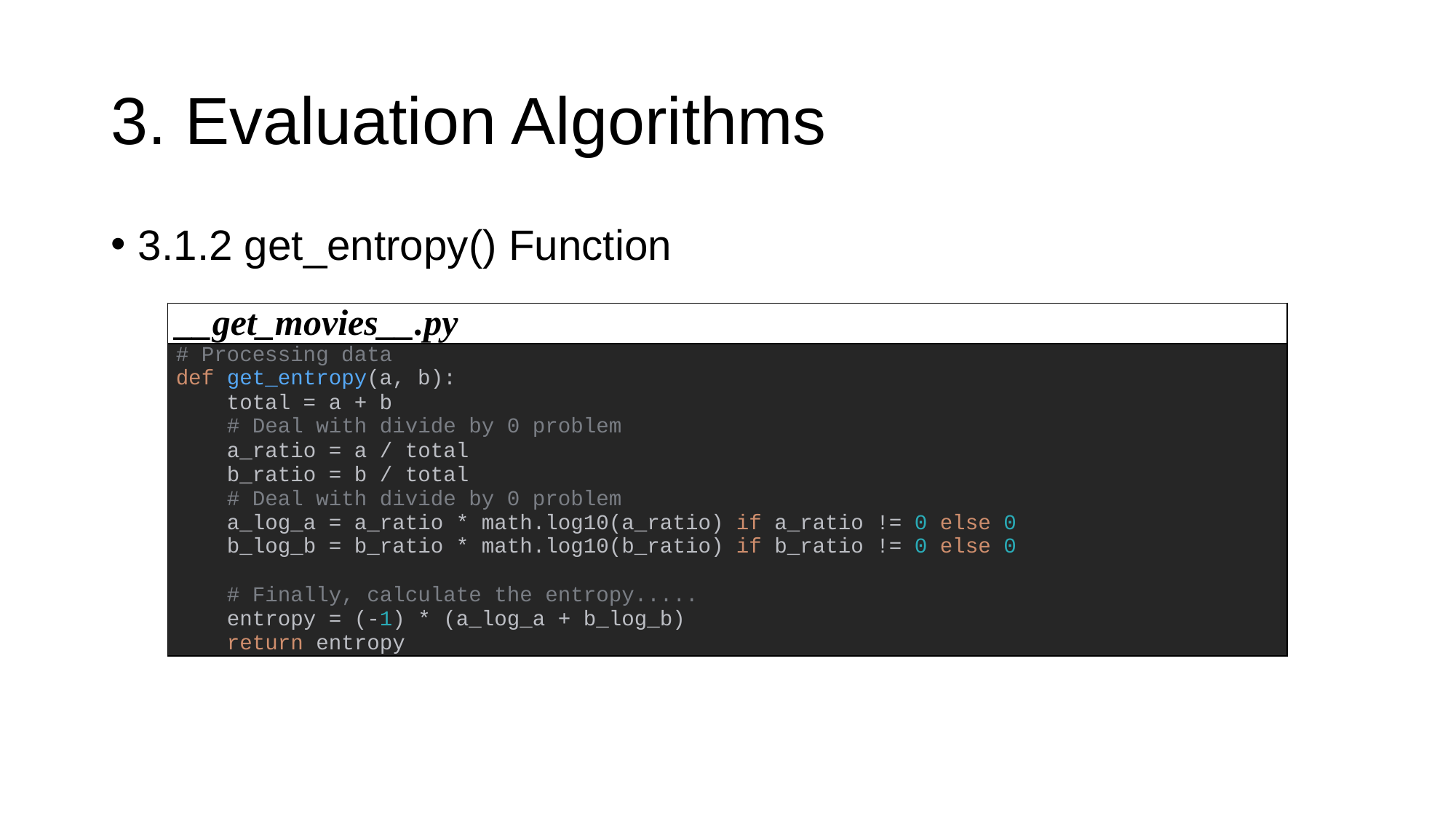

# 3. Evaluation Algorithms
3.1.2 get_entropy() Function

| \_\_get\_movies\_\_.py |
| --- |
| # Processing data def get\_entropy(a, b): total = a + b # Deal with divide by 0 problem a\_ratio = a / total b\_ratio = b / total # Deal with divide by 0 problem a\_log\_a = a\_ratio \* math.log10(a\_ratio) if a\_ratio != 0 else 0 b\_log\_b = b\_ratio \* math.log10(b\_ratio) if b\_ratio != 0 else 0 # Finally, calculate the entropy..... entropy = (-1) \* (a\_log\_a + b\_log\_b) return entropy |